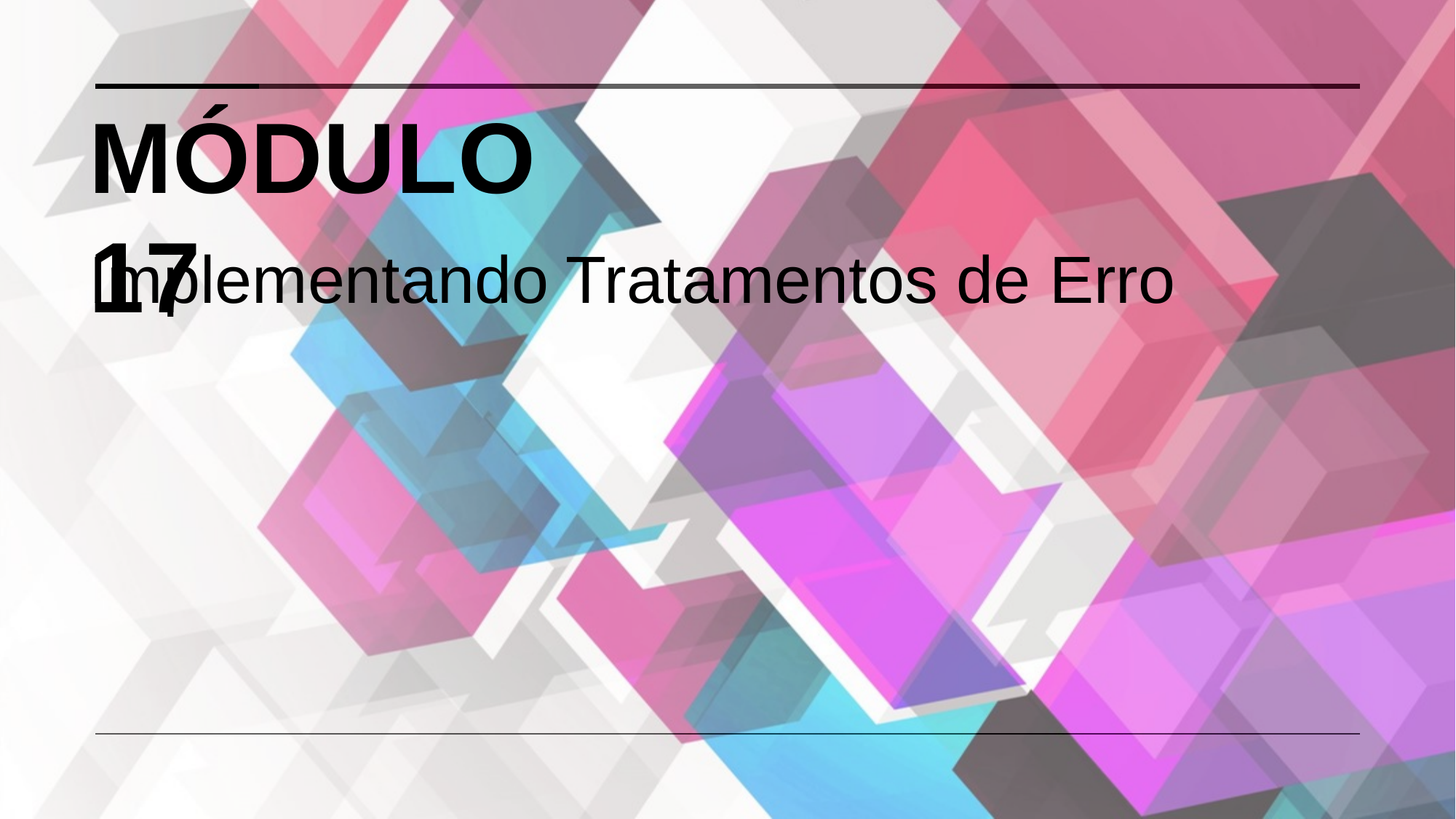

# Módulo 17
Implementando Tratamentos de Erro